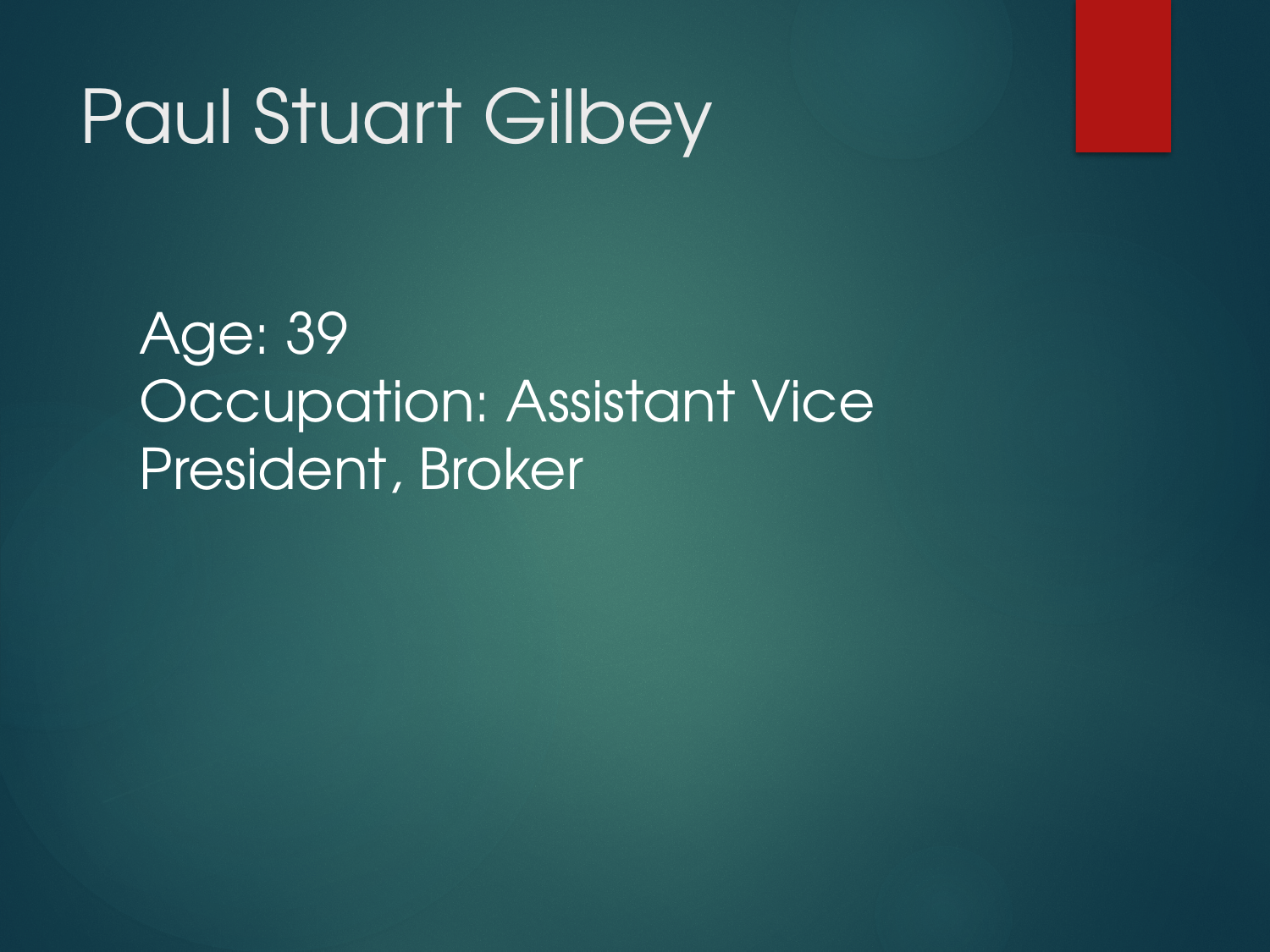

# Paul Stuart Gilbey

Age: 39
Occupation: Assistant Vice President, Broker